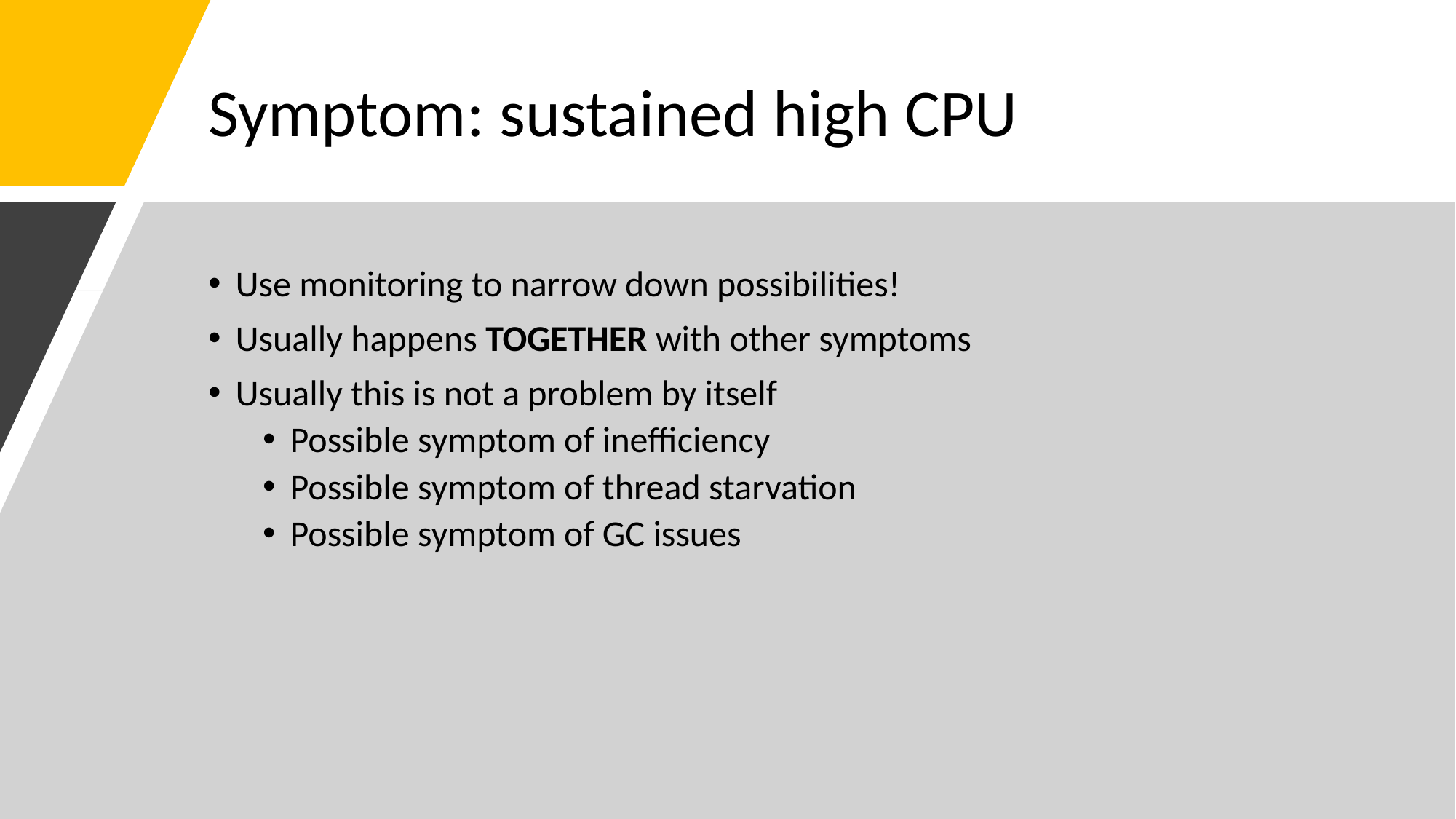

# Symptom: sustained high CPU

Use monitoring to narrow down possibilities!
Usually happens TOGETHER with other symptoms
Usually this is not a problem by itself
Possible symptom of inefficiency
Possible symptom of thread starvation
Possible symptom of GC issues